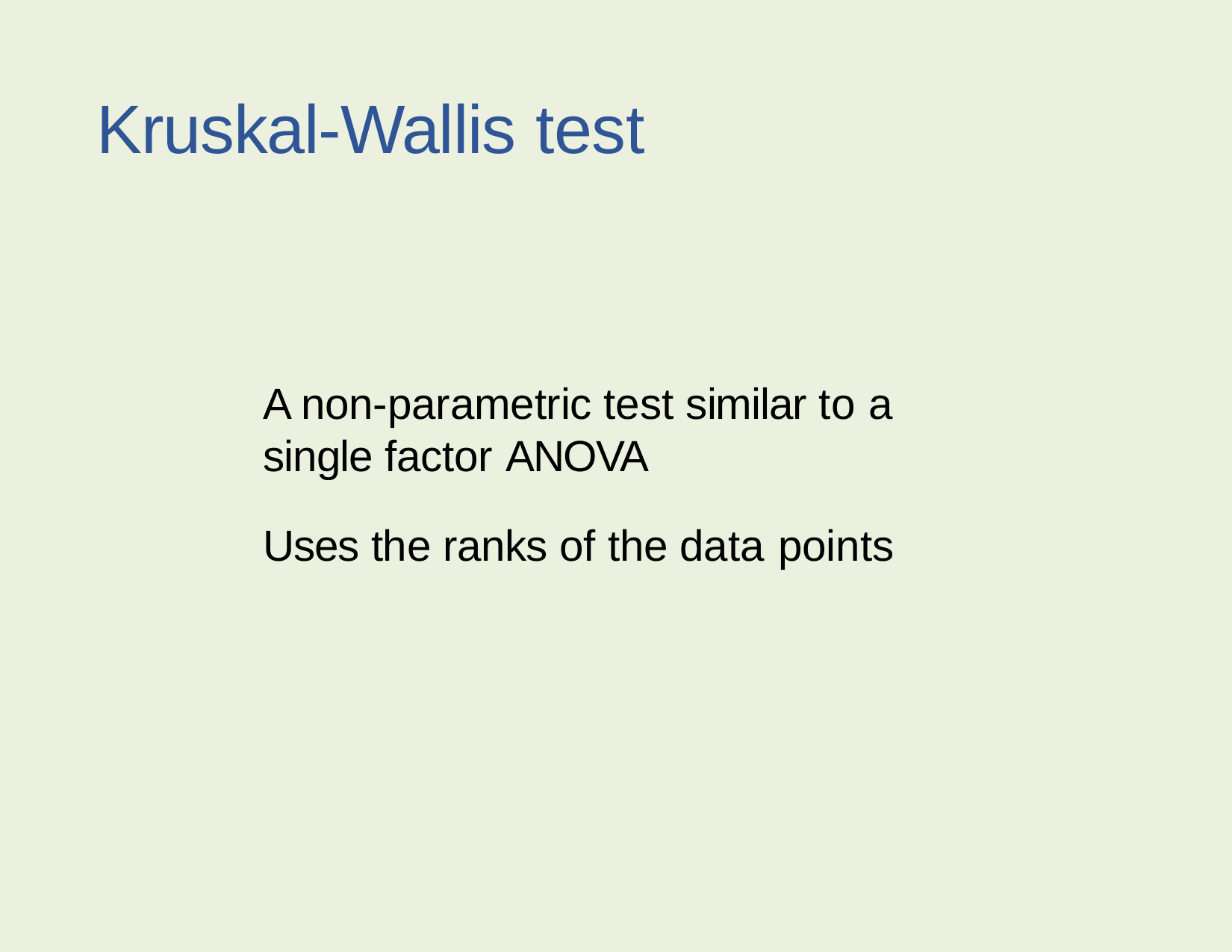

Kruskal-Wallis test
A non-parametric test similar to a  single factor ANOVA
Uses the ranks of the data points